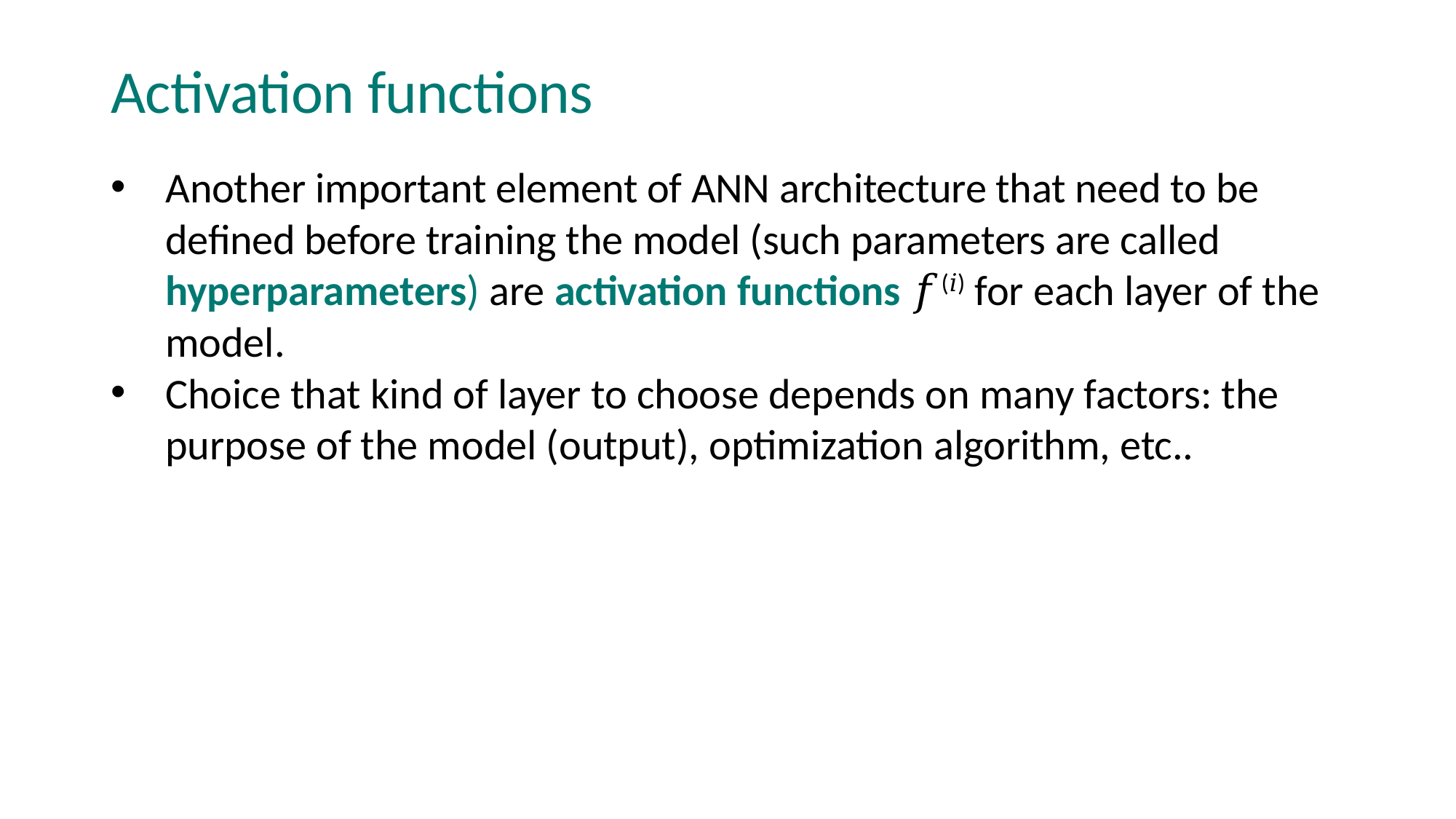

Activation functions
Another important element of ANN architecture that need to be defined before training the model (such parameters are called hyperparameters) are activation functions 𝑓(𝑖) for each layer of the model.
Choice that kind of layer to choose depends on many factors: the purpose of the model (output), optimization algorithm, etc..